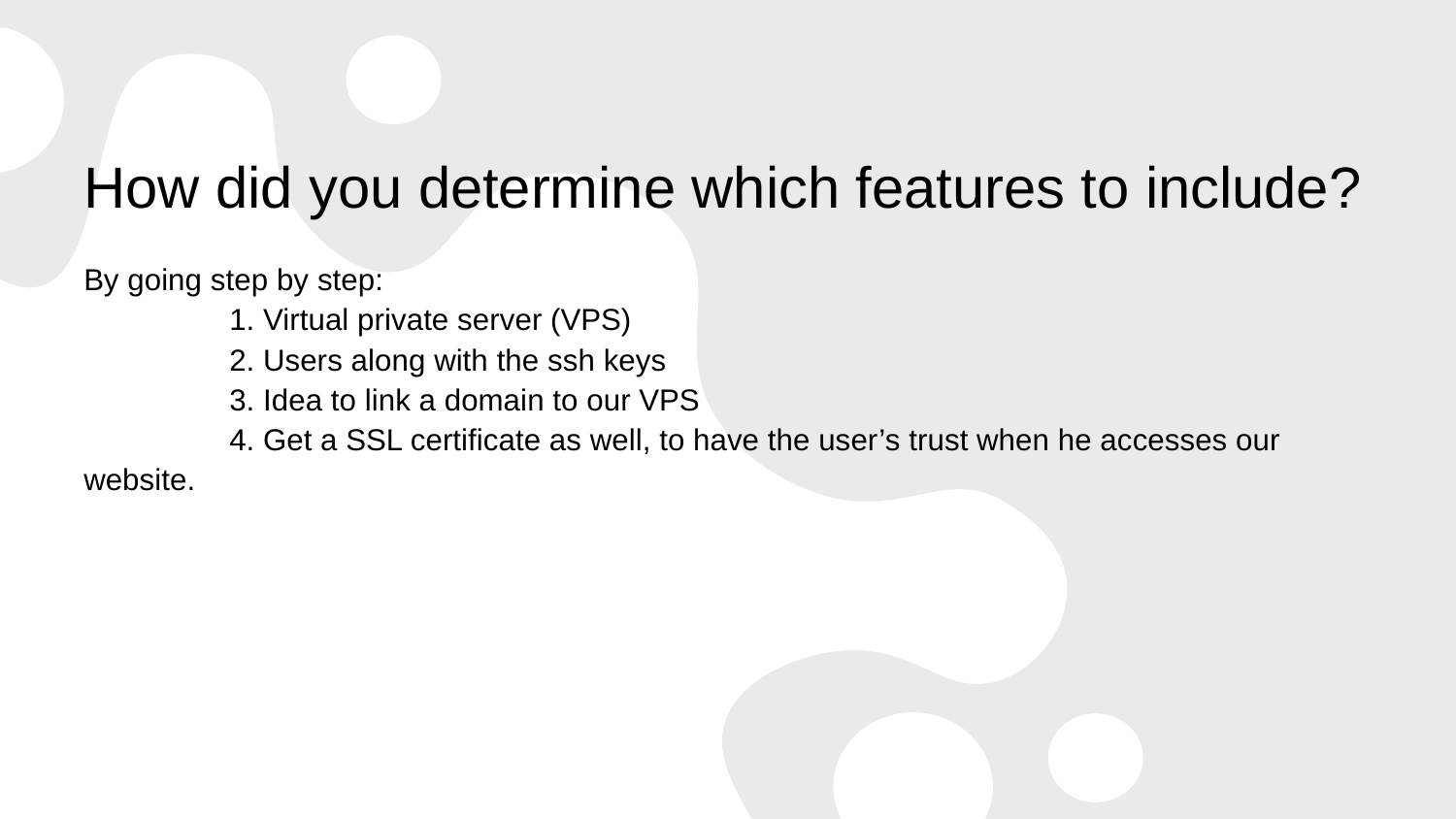

# How did you determine which features to include?
By going step by step:
	1. Virtual private server (VPS)
	2. Users along with the ssh keys
	3. Idea to link a domain to our VPS
	4. Get a SSL certificate as well, to have the user’s trust when he accesses our website.